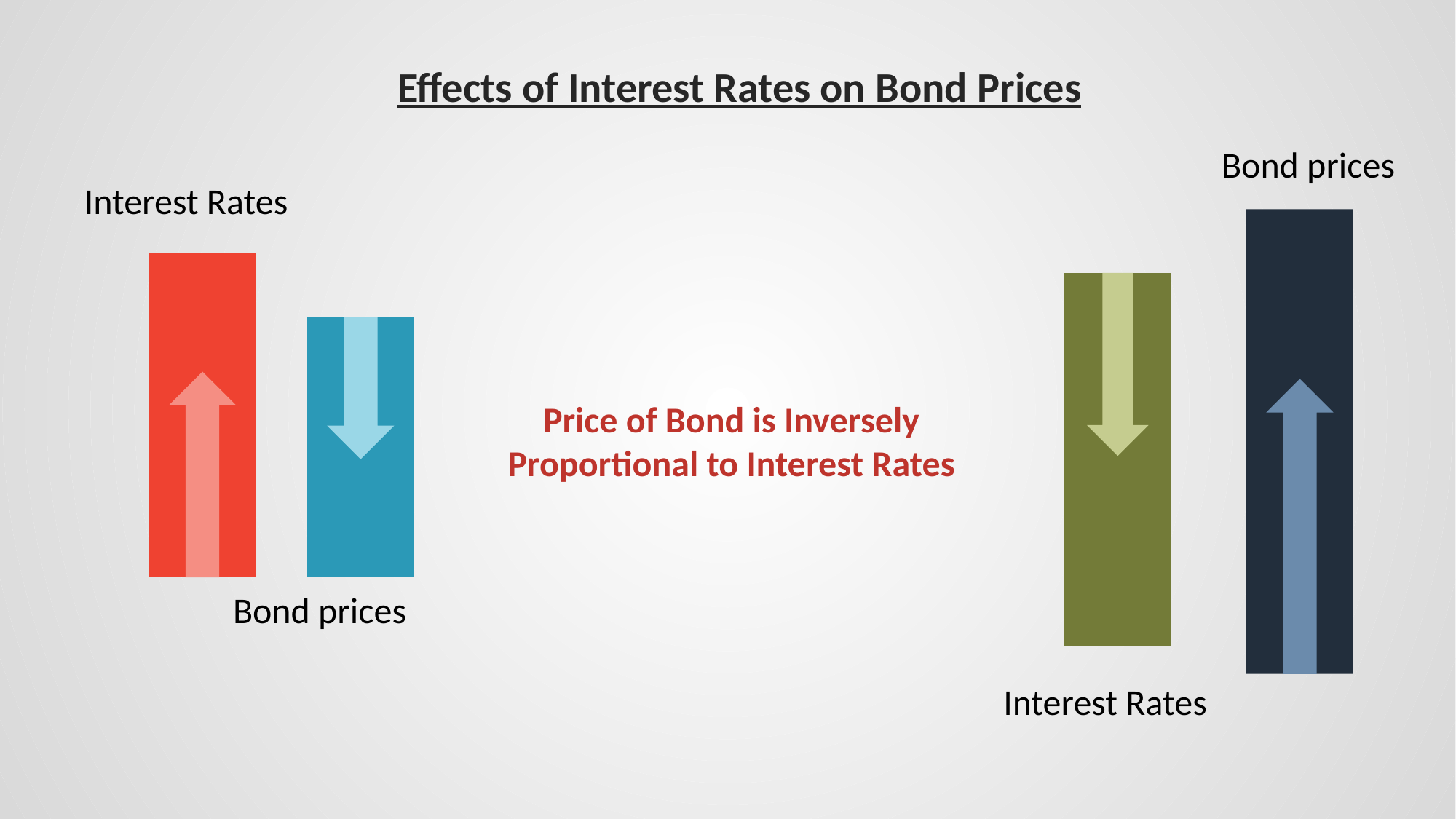

Effects of Interest Rates on Bond Prices
Bond prices
Interest Rates

6.3%

Price of Bond is Inversely Proportional to Interest Rates

Bond prices
Interest Rates